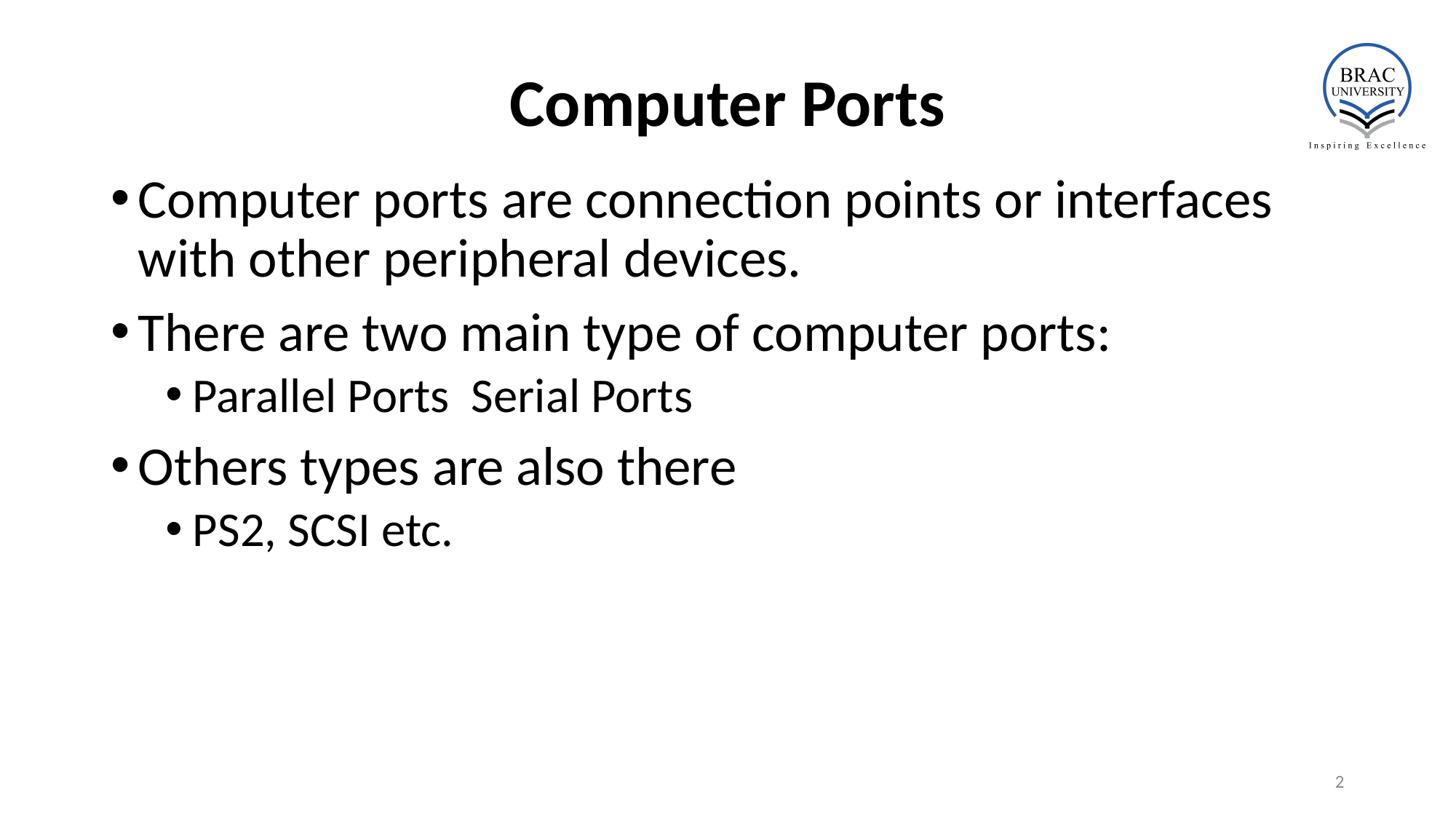

# Computer Ports
Computer ports are connection points or interfaces with other peripheral devices.
There are two main type of computer ports:
Parallel Ports  Serial Ports
Others types are also there
PS2, SCSI etc.
2